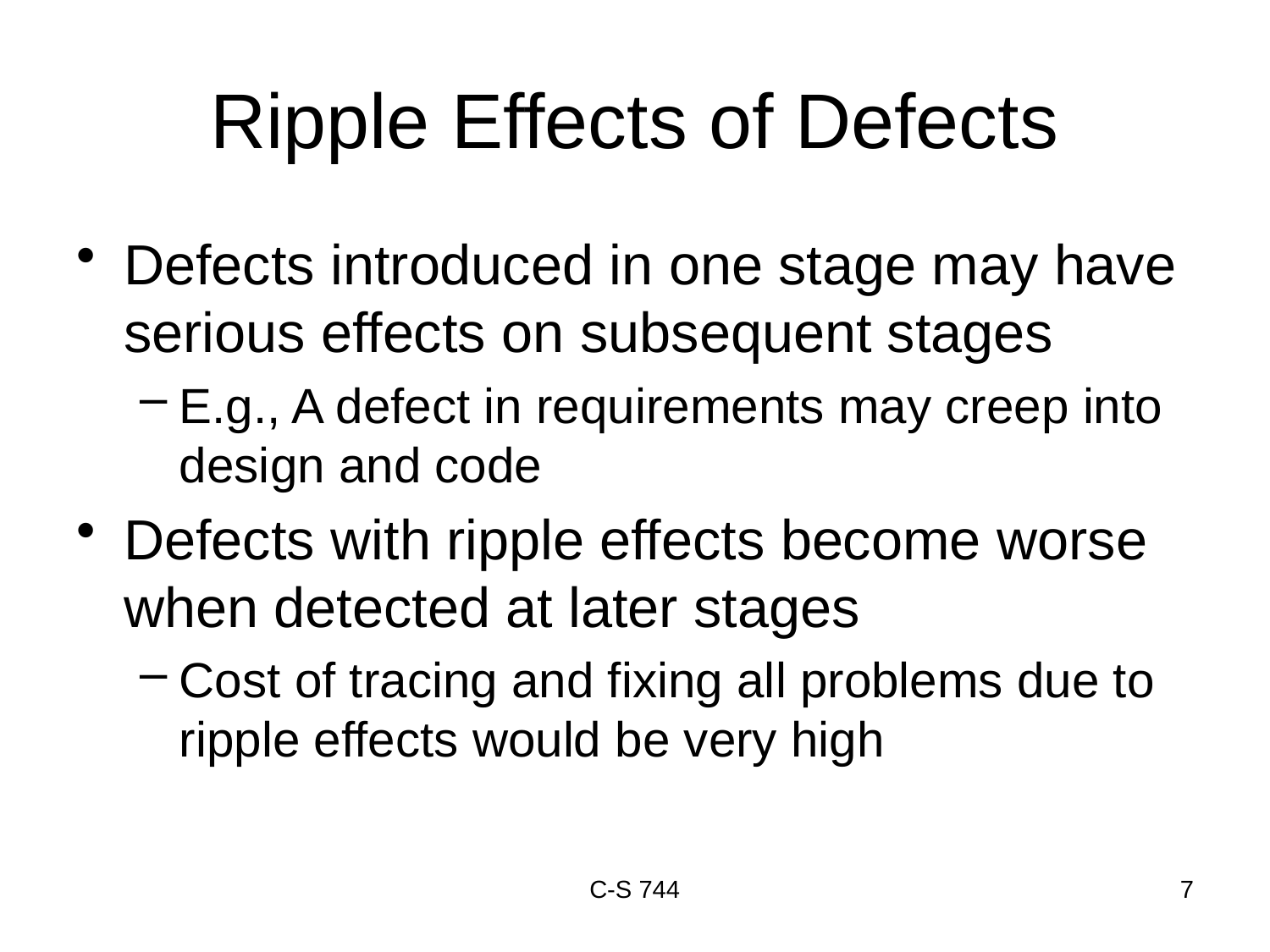

# Ripple Effects of Defects
Defects introduced in one stage may have serious effects on subsequent stages
E.g., A defect in requirements may creep into design and code
Defects with ripple effects become worse when detected at later stages
Cost of tracing and fixing all problems due to ripple effects would be very high
C-S 744
7